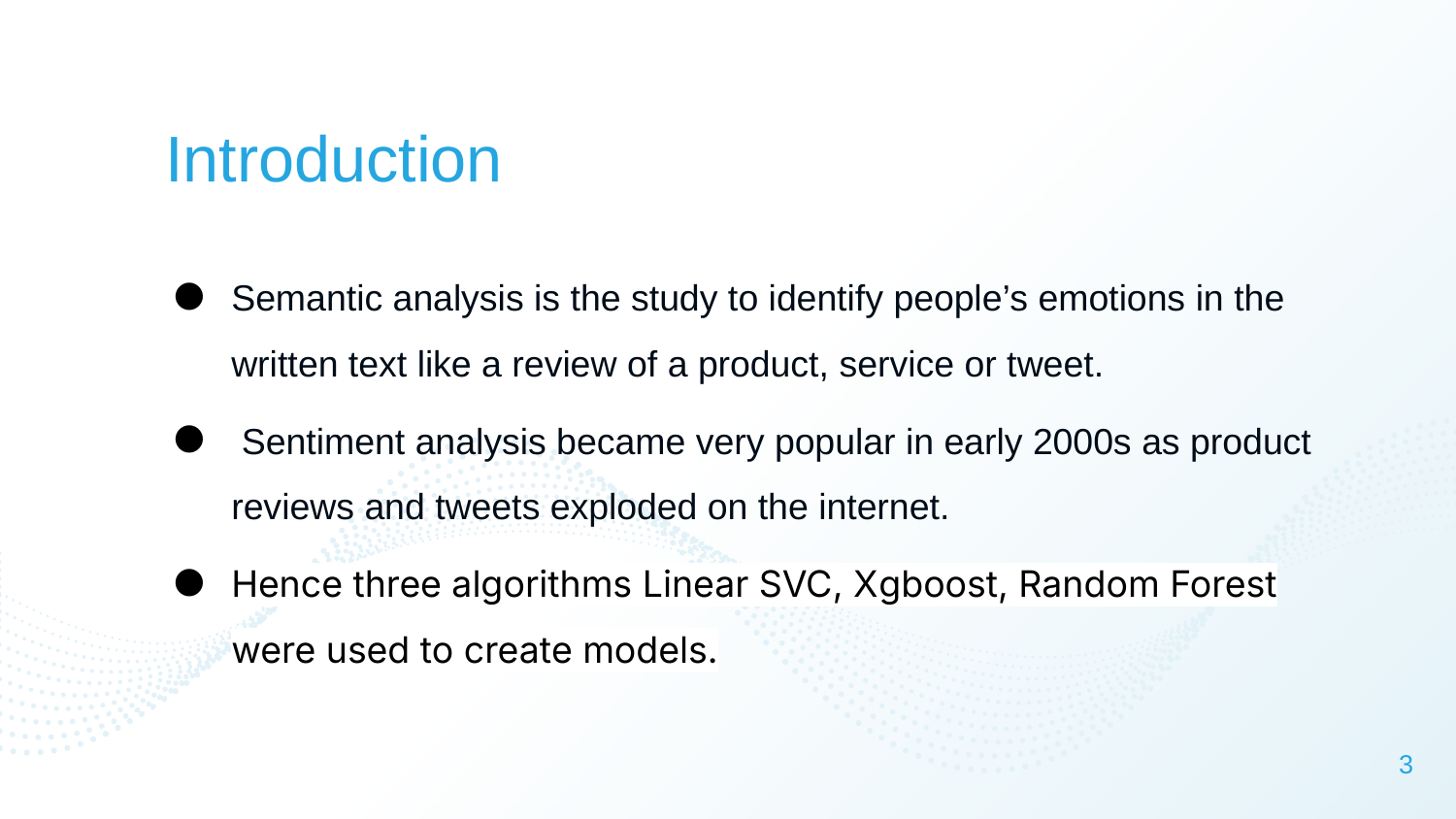

# Introduction
Semantic analysis is the study to identify people’s emotions in the written text like a review of a product, service or tweet.
 Sentiment analysis became very popular in early 2000s as product reviews and tweets exploded on the internet.
Hence three algorithms Linear SVC, Xgboost, Random Forest were used to create models.

3